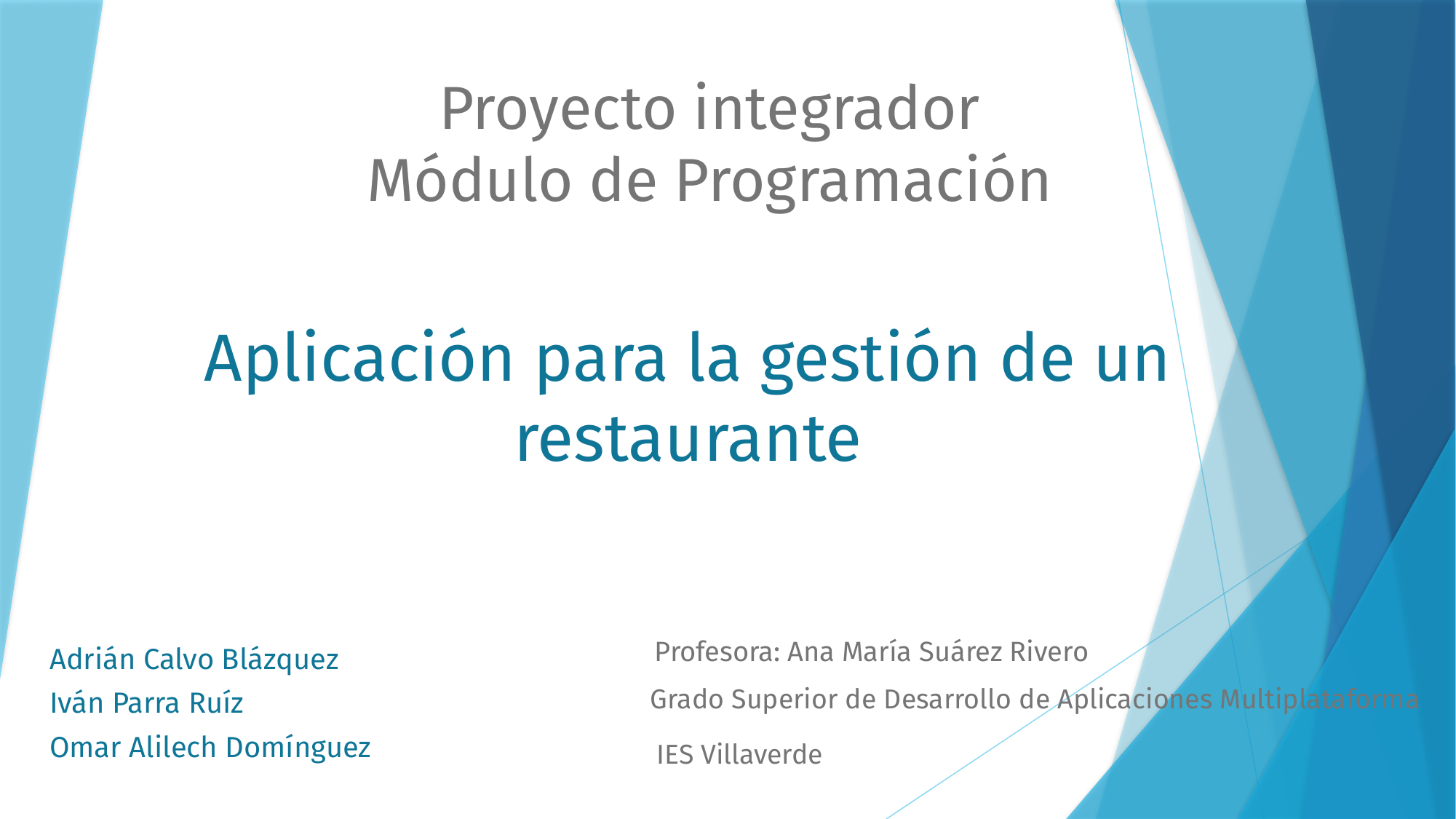

# Proyecto integrador Módulo de Programación
Aplicación para la gestión de un restaurante

Profesora: Ana María Suárez Rivero

Adrián Calvo Blázquez
Iván Parra Ruíz
Omar Alilech Domínguez

Grado Superior de Desarrollo de Aplicaciones Multiplataforma
IES Villaverde